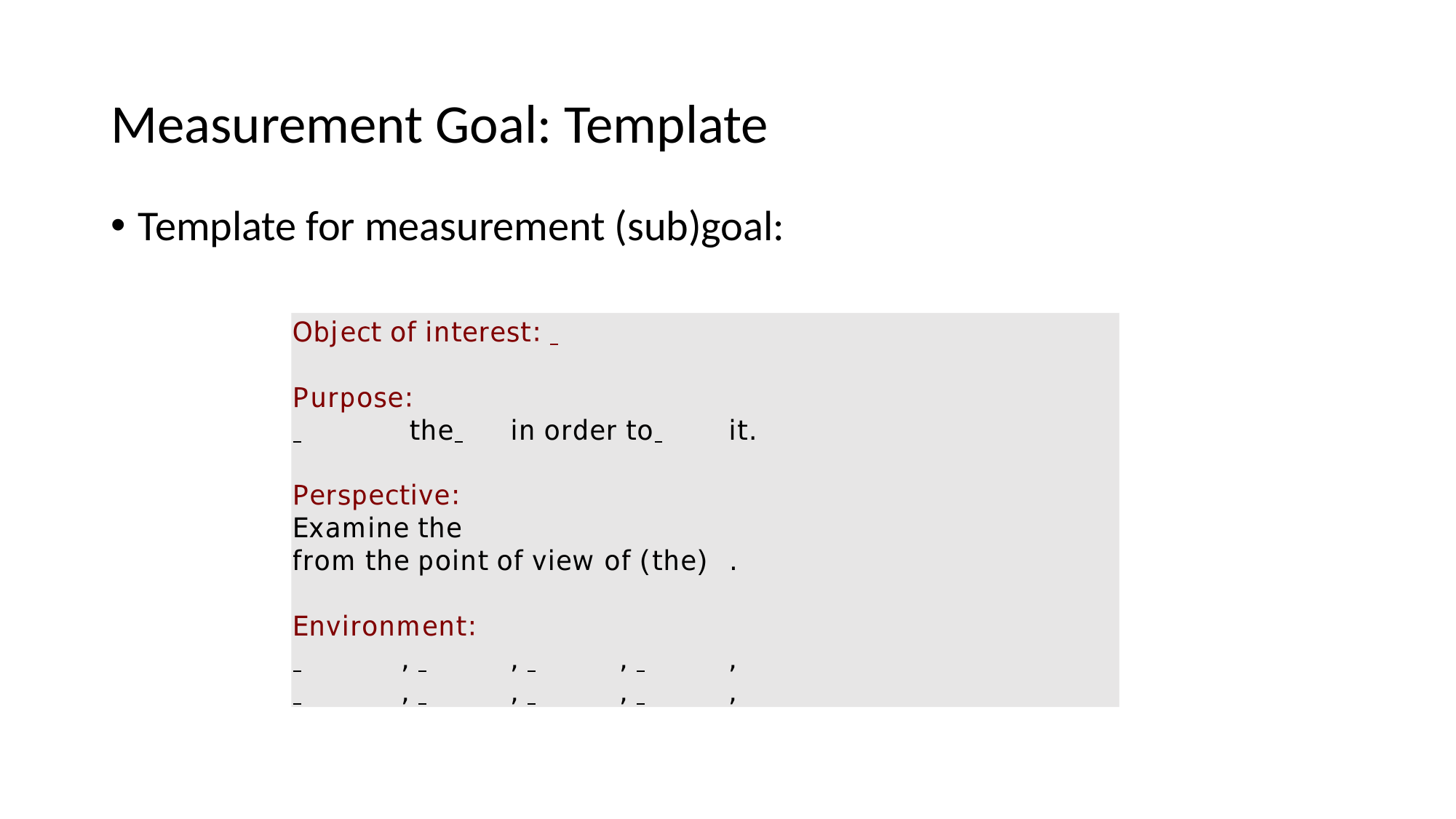

# Measurement Goal: Template
Template for measurement (sub)goal:
Object of interest:

Purpose:
 	 the 	in order to 	it.

Perspective:
Examine the
from the point of view of (the)	.

Environment:
 	,  	,  	,  	,
 	,  	,  	,  	,